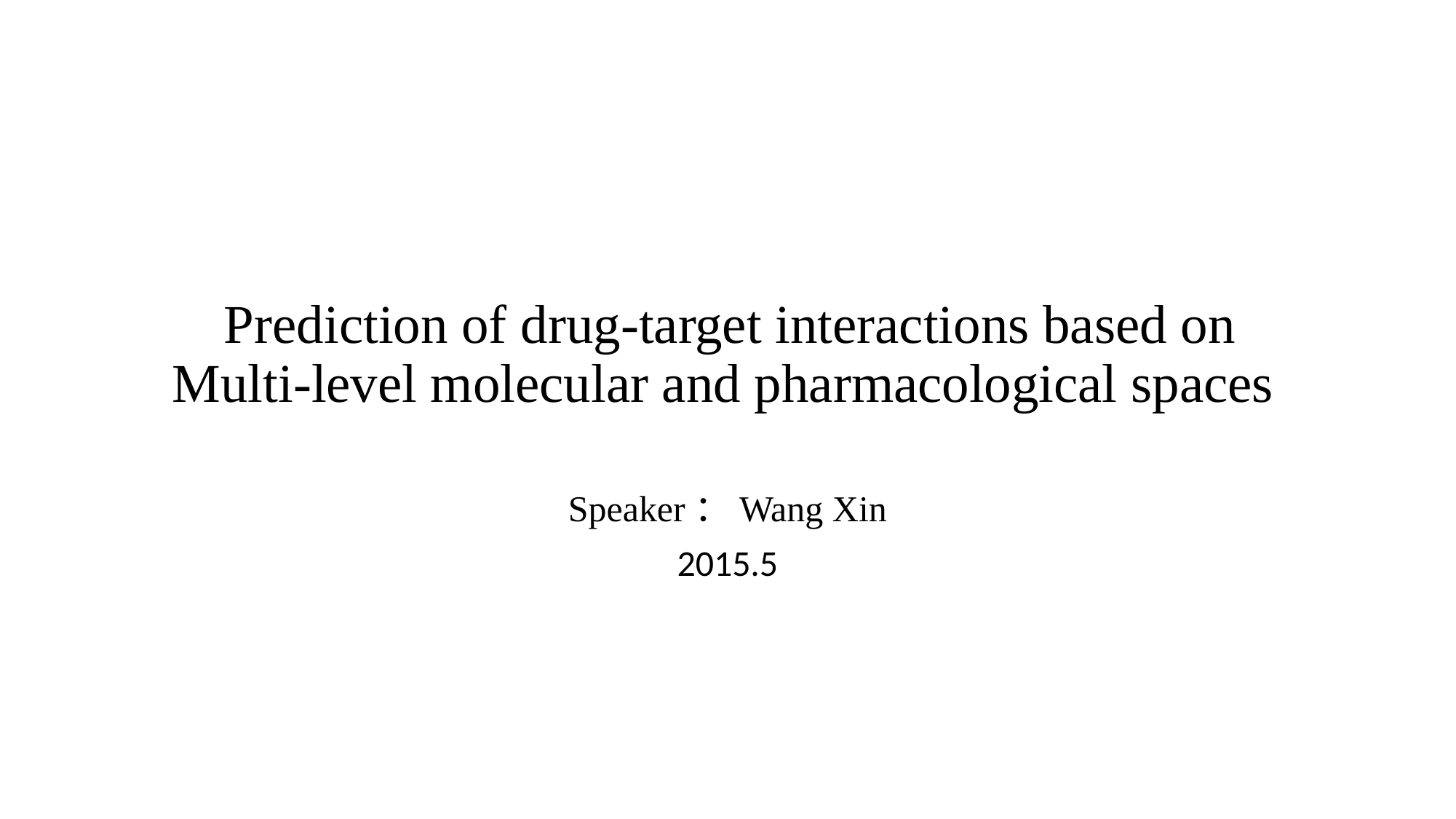

# Prediction of drug-target interactions based on Multi-level molecular and pharmacological spaces

Speaker：Wang Xin
2015.5